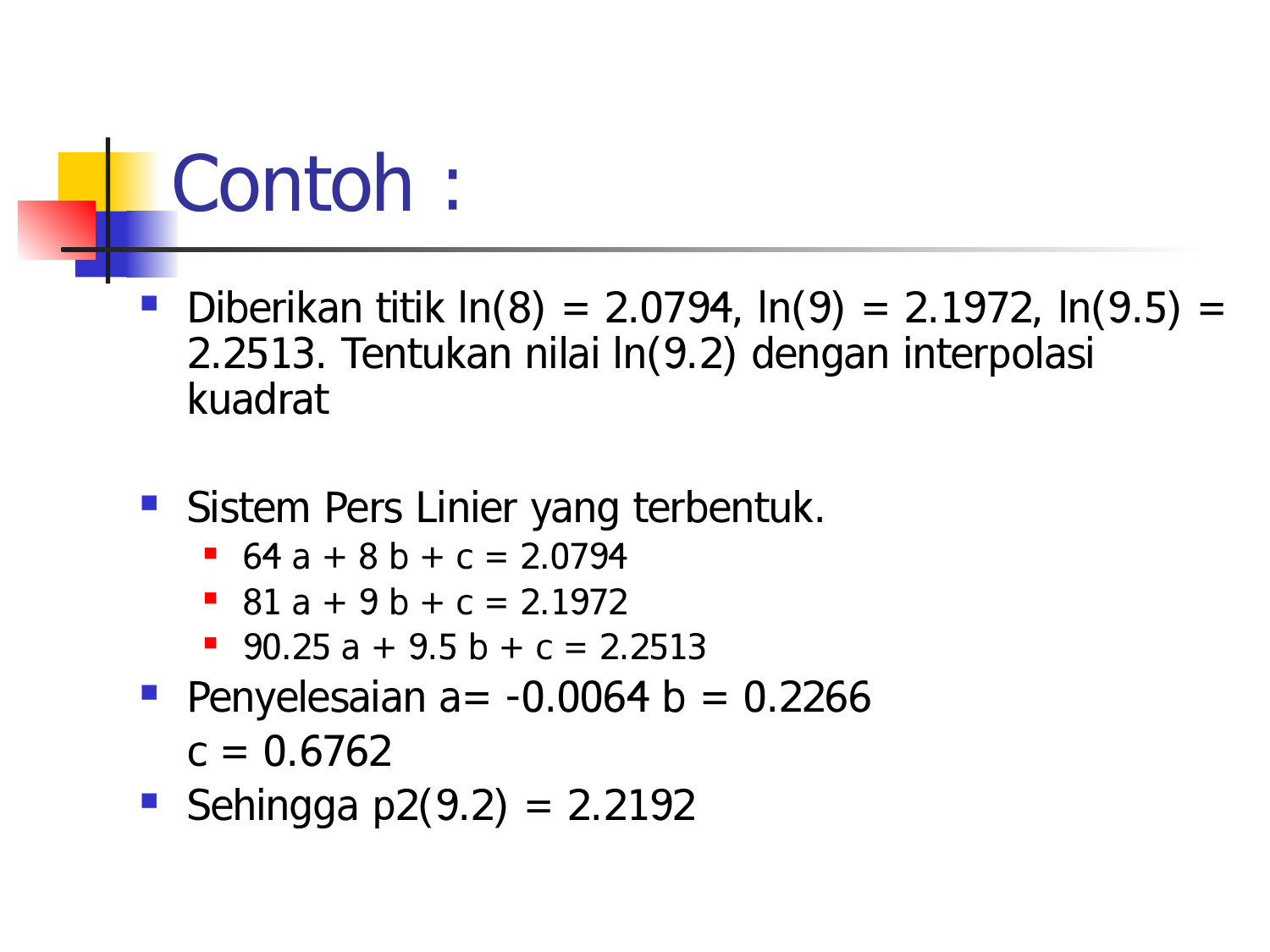

# Contoh :
Diberikan titik ln(8) = 2.0794, ln(9) = 2.1972, ln(9.5) = 2.2513. Tentukan nilai ln(9.2) dengan interpolasi kuadrat

Sistem Pers Linier yang terbentuk.
64 a + 8 b + c = 2.0794
81 a + 9 b + c = 2.1972
90.25 a + 9.5 b + c = 2.2513
Penyelesaian a= -0.0064 b = 0.2266
	c = 0.6762
Sehingga p2(9.2) = 2.2192